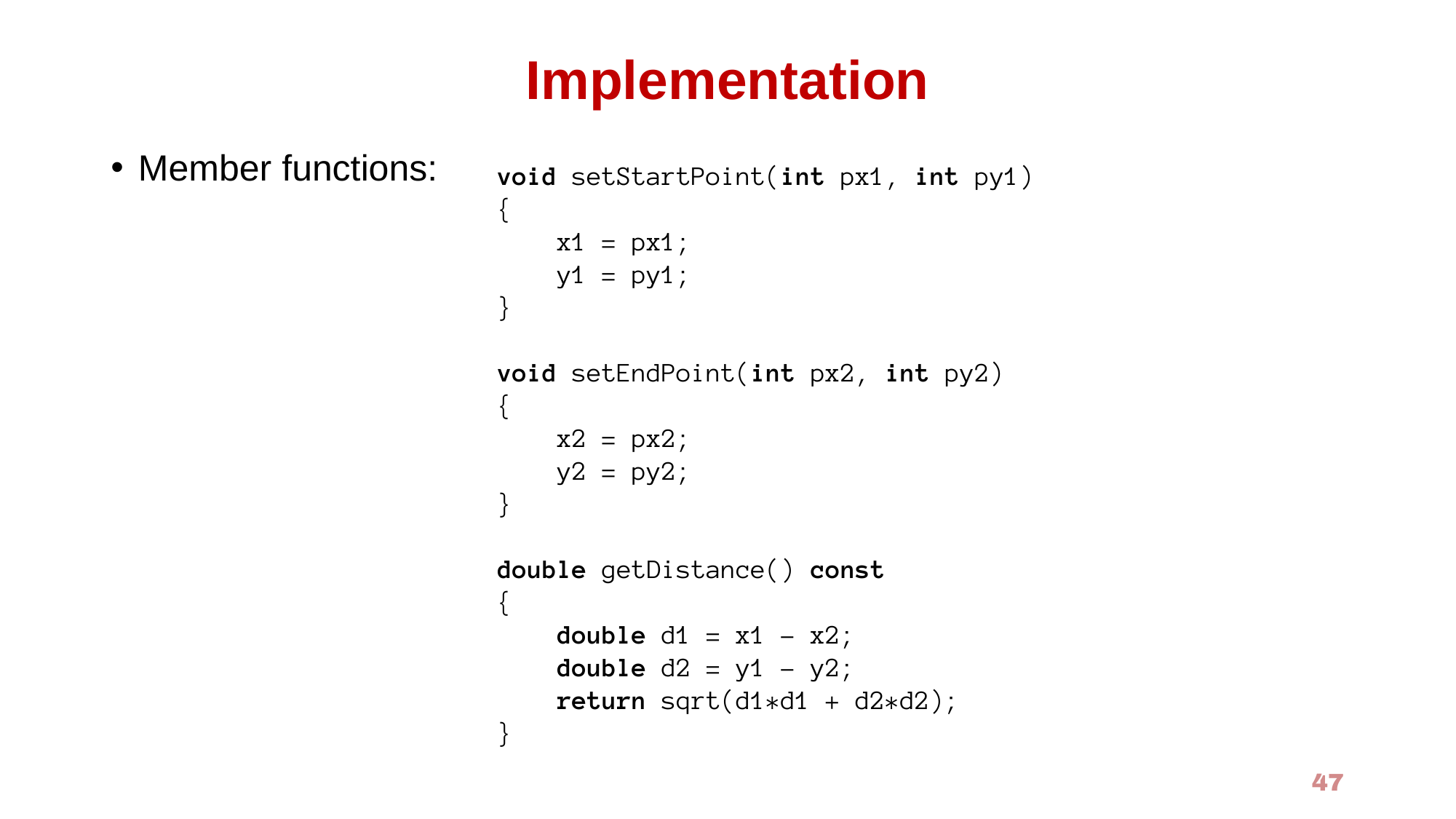

# Implementation
Member functions:
    void setStartPoint(int px1, int py1)
    {
        x1 = px1;
        y1 = py1;
    }

    void setEndPoint(int px2, int py2)
    {
        x2 = px2;
        y2 = py2;
    }

    double getDistance() const
    {
        double d1 = x1 - x2;
        double d2 = y1 - y2;
        return sqrt(d1*d1 + d2*d2);
    }
47